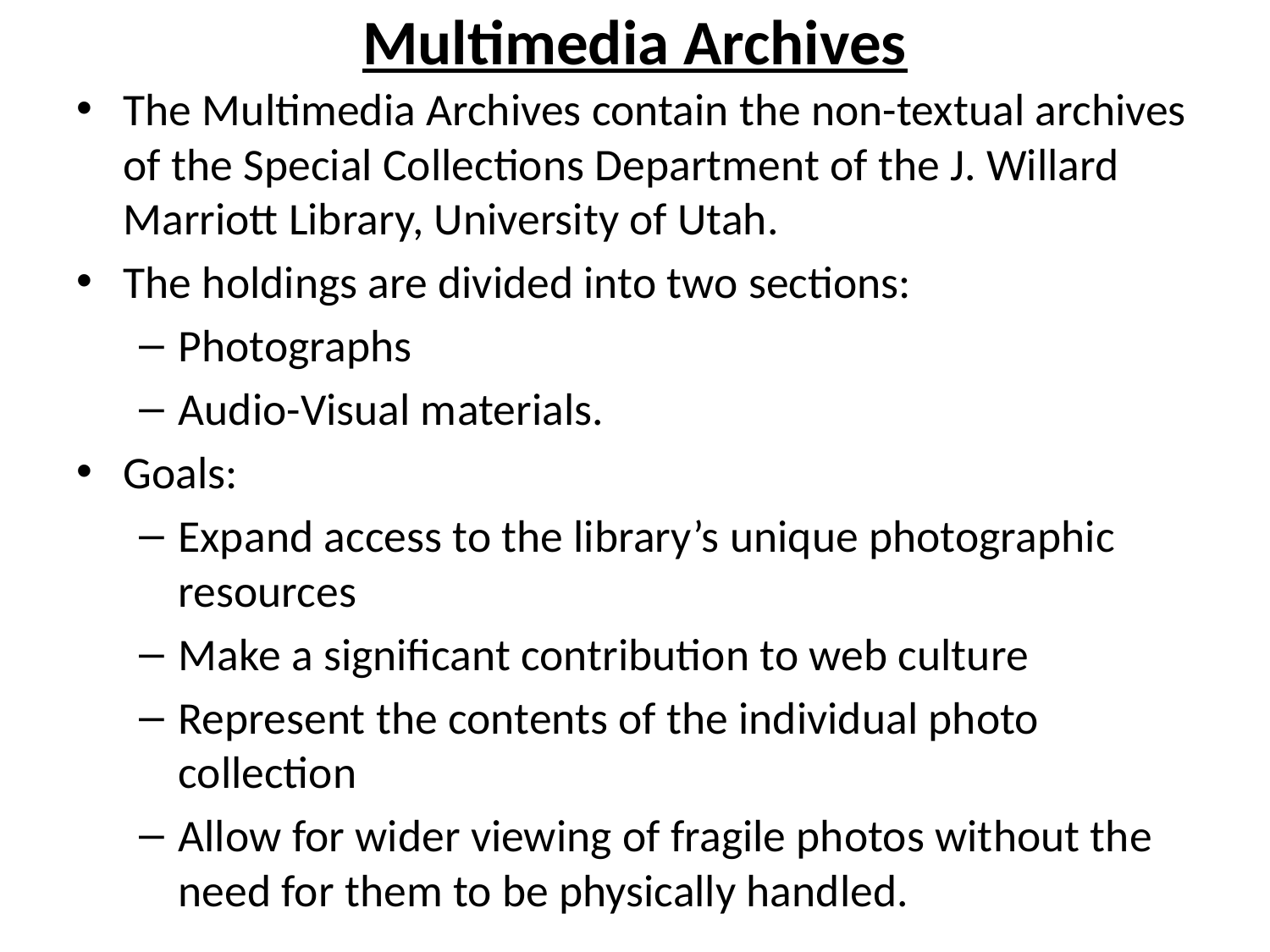

# Multimedia Archives
The Multimedia Archives contain the non-textual archives of the Special Collections Department of the J. Willard Marriott Library, University of Utah.
The holdings are divided into two sections:
Photographs
Audio-Visual materials.
Goals:
Expand access to the library’s unique photographic resources
Make a significant contribution to web culture
Represent the contents of the individual photo collection
Allow for wider viewing of fragile photos without the need for them to be physically handled.